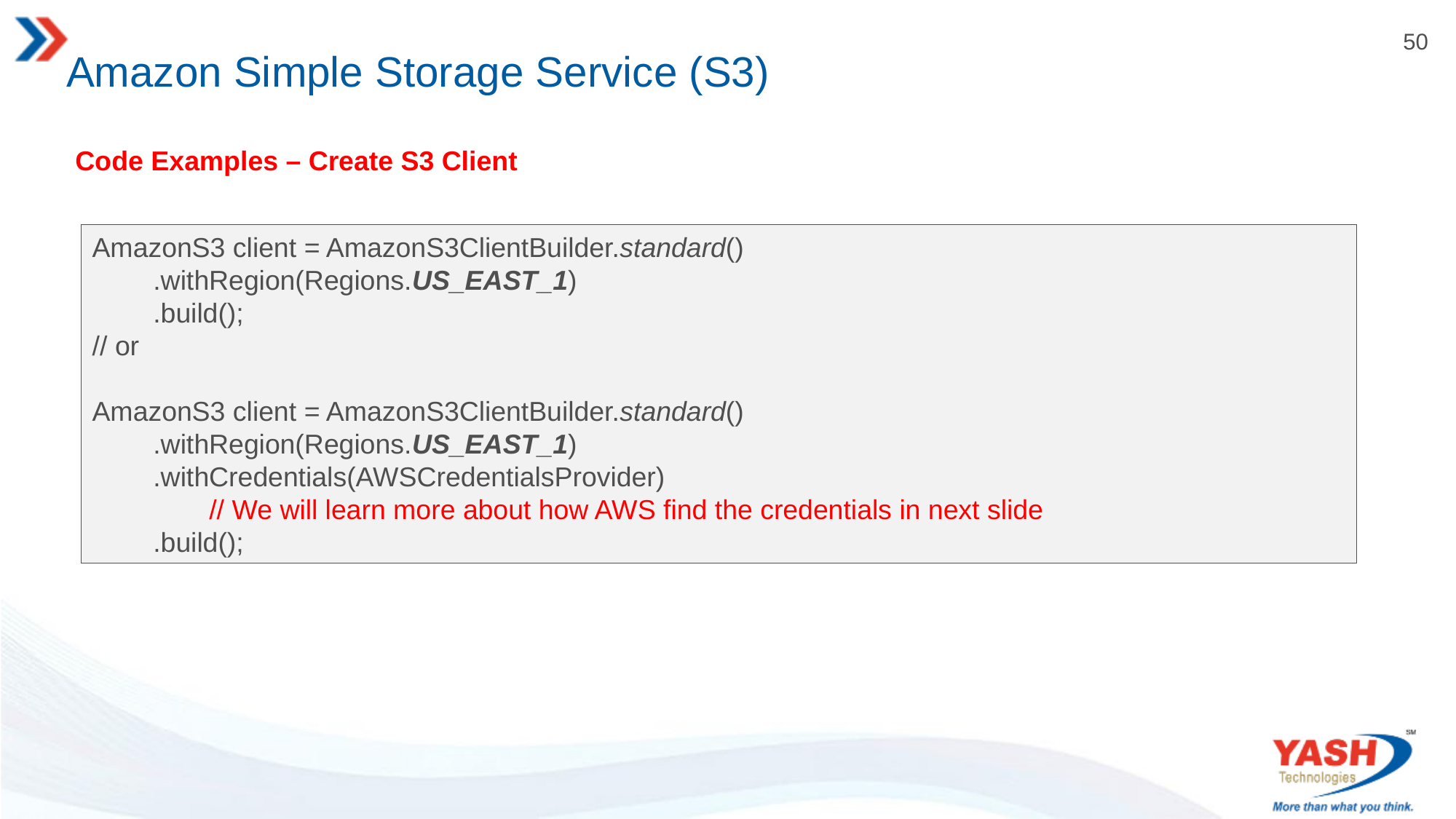

# Amazon Simple Storage Service (S3)
 Code Examples – Create S3 Client

AmazonS3 client = AmazonS3ClientBuilder.standard()
        .withRegion(Regions.US_EAST_1)
        .build();
// or

AmazonS3 client = AmazonS3ClientBuilder.standard()
        .withRegion(Regions.US_EAST_1)
        .withCredentials(AWSCredentialsProvider)
	 // We will learn more about how AWS find the credentials in next slide
        .build();